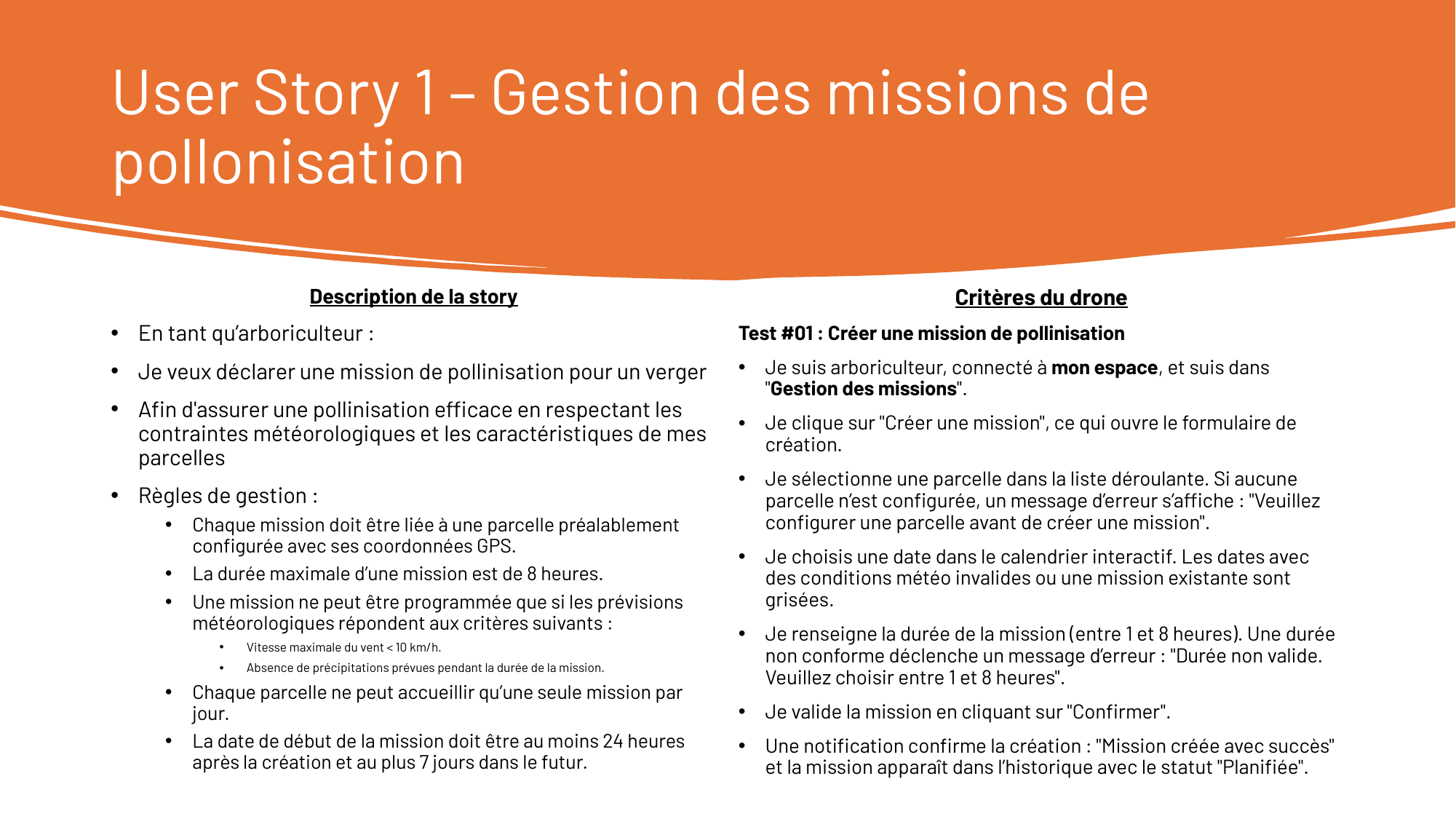

# User Story 1 – Gestion des missions de pollonisation
Description de la story
En tant qu’arboriculteur :
Je veux déclarer une mission de pollinisation pour un verger
Afin d'assurer une pollinisation efficace en respectant les contraintes météorologiques et les caractéristiques de mes parcelles
Règles de gestion :
Chaque mission doit être liée à une parcelle préalablement configurée avec ses coordonnées GPS.
La durée maximale d’une mission est de 8 heures.
Une mission ne peut être programmée que si les prévisions météorologiques répondent aux critères suivants :
Vitesse maximale du vent < 10 km/h.
Absence de précipitations prévues pendant la durée de la mission.
Chaque parcelle ne peut accueillir qu’une seule mission par jour.
La date de début de la mission doit être au moins 24 heures après la création et au plus 7 jours dans le futur.
Critères du drone
Test #01 : Créer une mission de pollinisation
Je suis arboriculteur, connecté à mon espace, et suis dans "Gestion des missions".
Je clique sur "Créer une mission", ce qui ouvre le formulaire de création.
Je sélectionne une parcelle dans la liste déroulante. Si aucune parcelle n’est configurée, un message d’erreur s’affiche : "Veuillez configurer une parcelle avant de créer une mission".
Je choisis une date dans le calendrier interactif. Les dates avec des conditions météo invalides ou une mission existante sont grisées.
Je renseigne la durée de la mission (entre 1 et 8 heures). Une durée non conforme déclenche un message d’erreur : "Durée non valide. Veuillez choisir entre 1 et 8 heures".
Je valide la mission en cliquant sur "Confirmer".
Une notification confirme la création : "Mission créée avec succès" et la mission apparaît dans l’historique avec le statut "Planifiée".